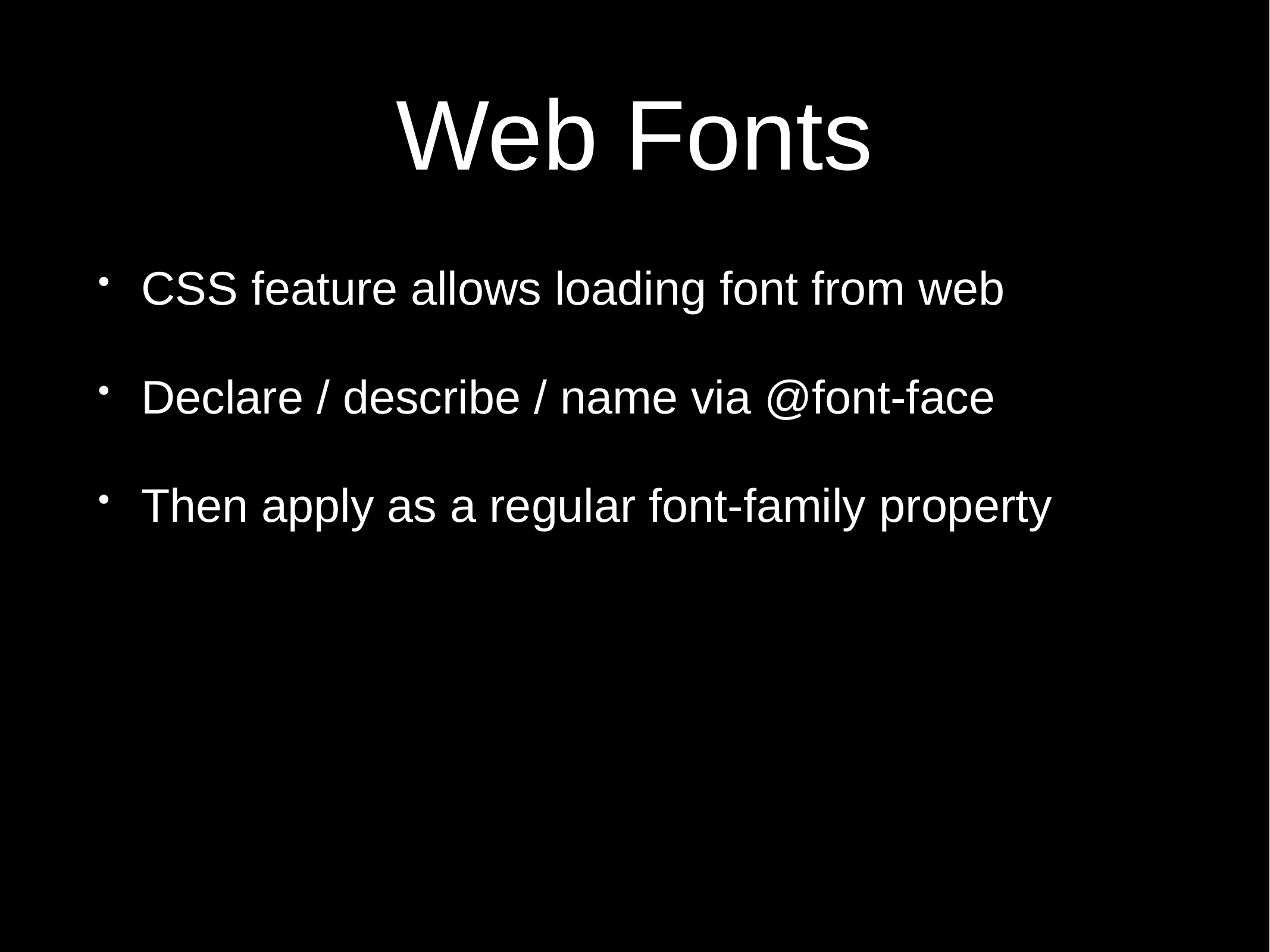

# Web Fonts
CSS feature allows loading font from web
Declare / describe / name via @font-face
Then apply as a regular font-family property